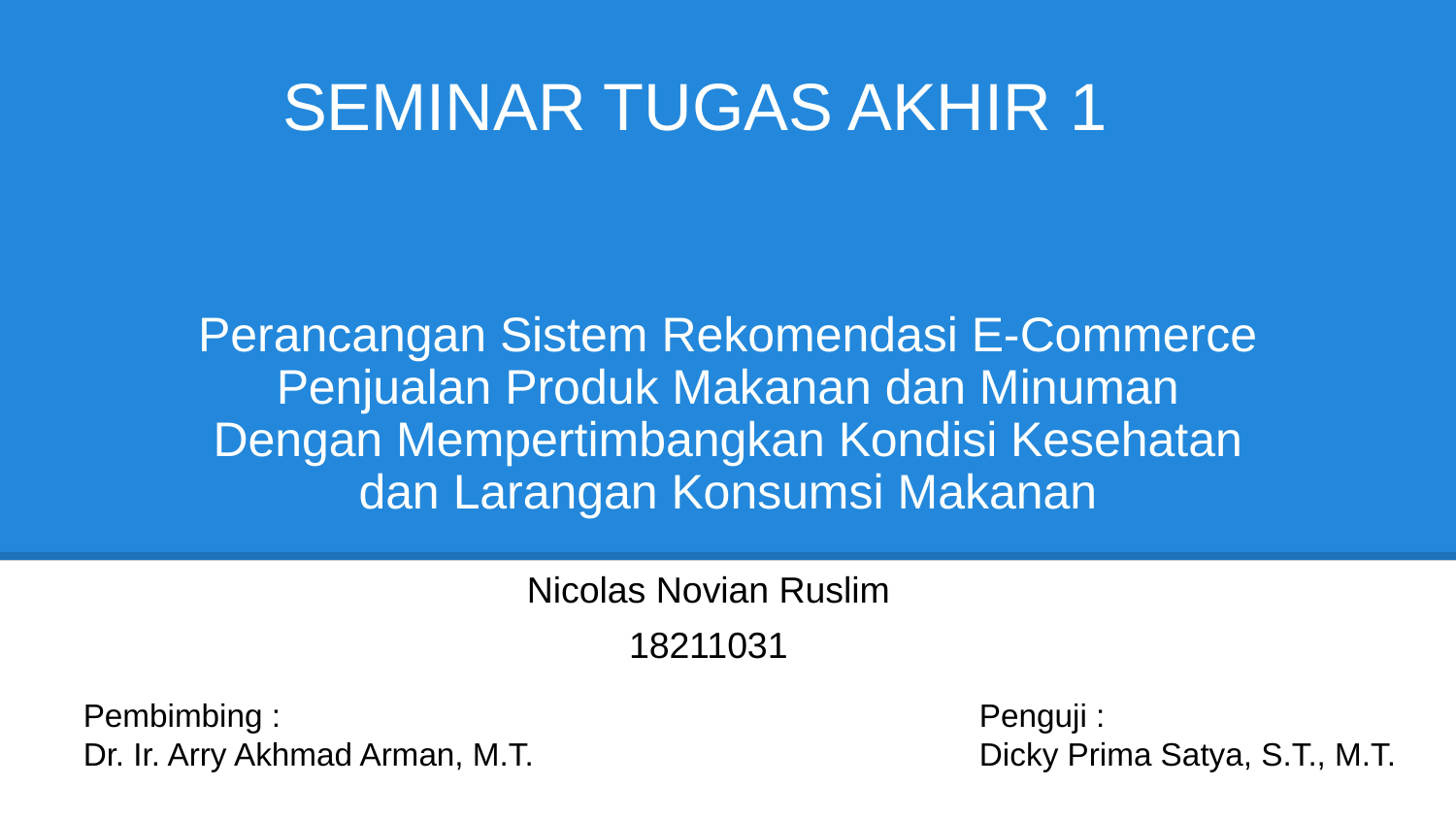

SEMINAR TUGAS AKHIR 1
# Perancangan Sistem Rekomendasi E-Commerce Penjualan Produk Makanan dan Minuman Dengan Mempertimbangkan Kondisi Kesehatan dan Larangan Konsumsi Makanan
Nicolas Novian Ruslim
18211031
Pembimbing :
Dr. Ir. Arry Akhmad Arman, M.T.
Penguji :
Dicky Prima Satya, S.T., M.T.